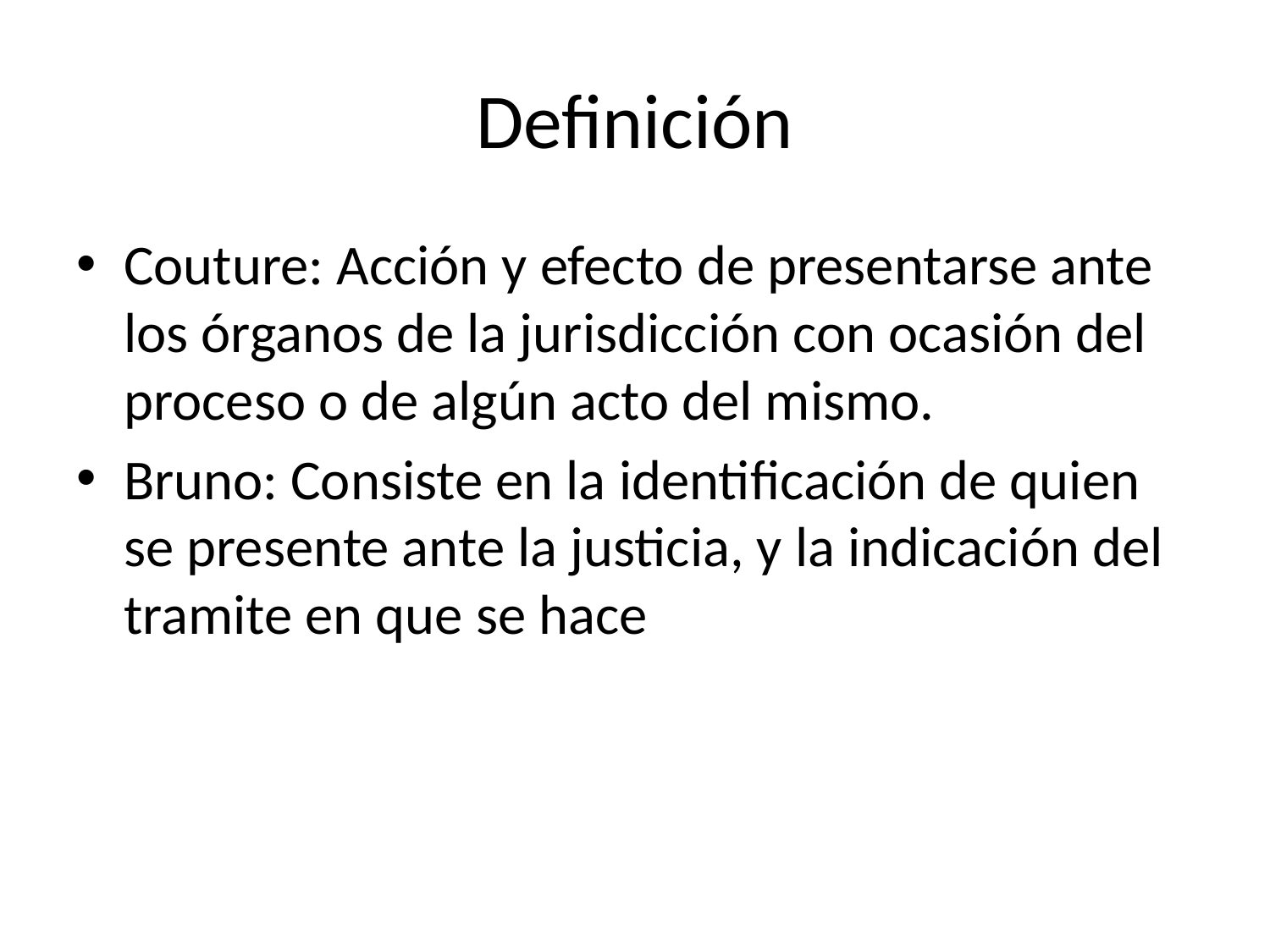

# Definición
Couture: Acción y efecto de presentarse ante los órganos de la jurisdicción con ocasión del proceso o de algún acto del mismo.
Bruno: Consiste en la identificación de quien se presente ante la justicia, y la indicación del tramite en que se hace